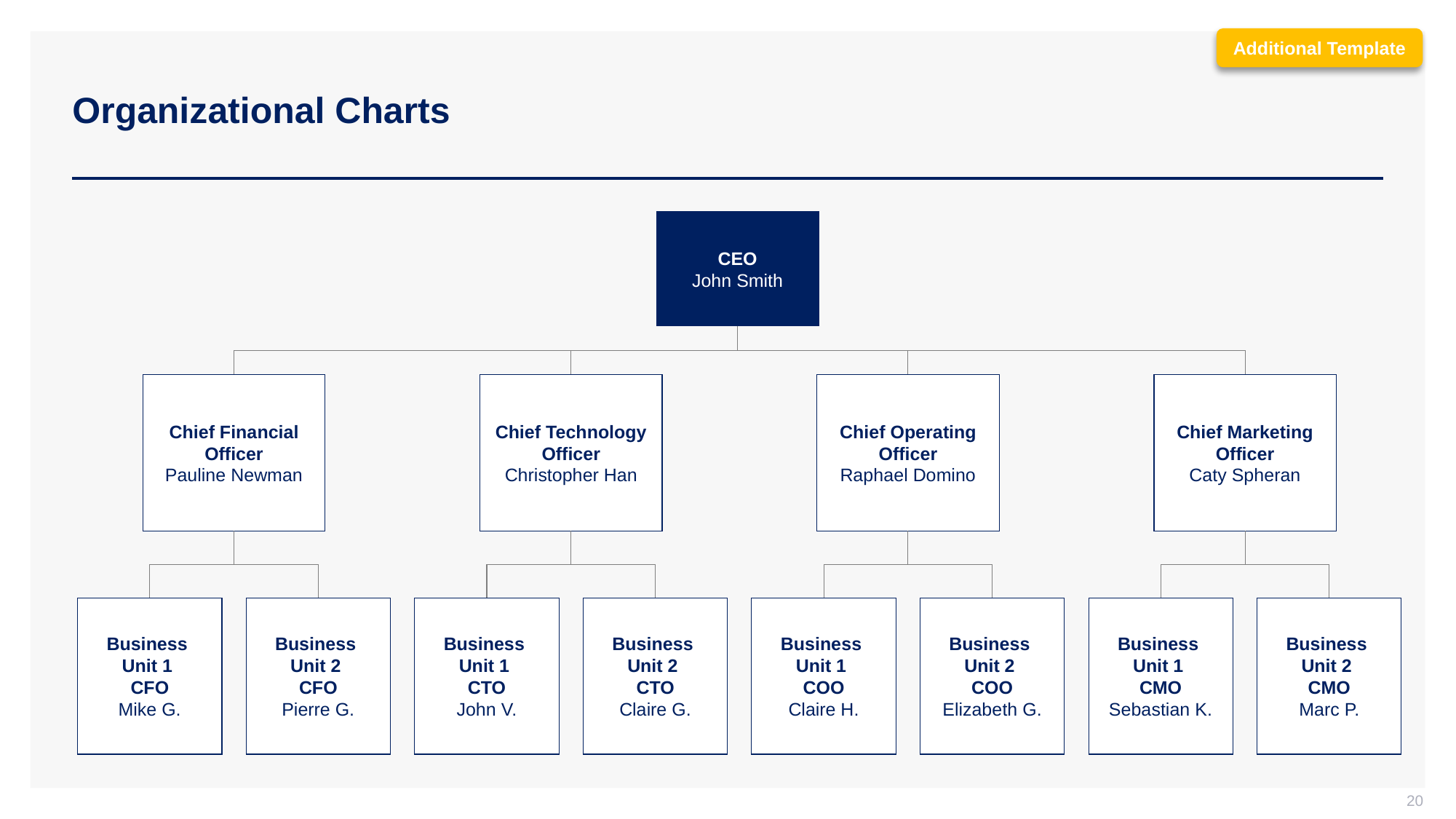

Additional Template
# Organizational Charts
CEO
John Smith
Chief Financial Officer
Pauline Newman
Chief Technology Officer
Christopher Han
Chief Operating Officer
Raphael Domino
Chief Marketing Officer
Caty Spheran
Business
Unit 1
CFO
Mike G.
Business
Unit 2
CFO
Pierre G.
Business
Unit 1
CTO
John V.
Business
Unit 2
CTO
Claire G.
Business
Unit 1
COO
Claire H.
Business
Unit 2
COO
Elizabeth G.
Business
Unit 1
CMO
Sebastian K.
Business
Unit 2
CMO
Marc P.
20